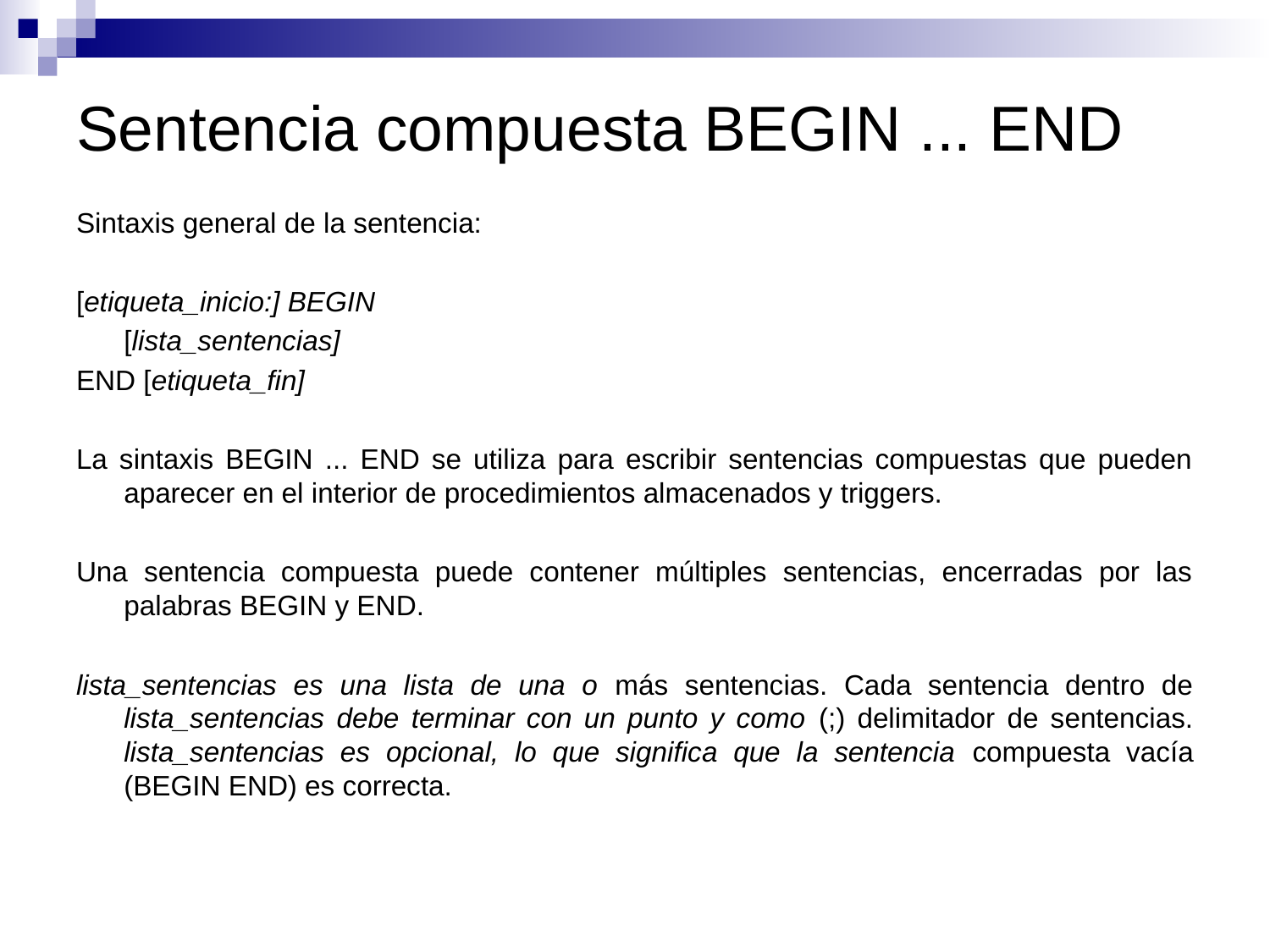

# Sentencia compuesta BEGIN ... END
Sintaxis general de la sentencia:

[etiqueta_inicio:] BEGIN
	[lista_sentencias]
END [etiqueta_fin]

La sintaxis BEGIN ... END se utiliza para escribir sentencias compuestas que pueden aparecer en el interior de procedimientos almacenados y triggers.

Una sentencia compuesta puede contener múltiples sentencias, encerradas por las palabras BEGIN y END.

lista_sentencias es una lista de una o más sentencias. Cada sentencia dentro de lista_sentencias debe terminar con un punto y como (;) delimitador de sentencias. lista_sentencias es opcional, lo que significa que la sentencia compuesta vacía (BEGIN END) es correcta.